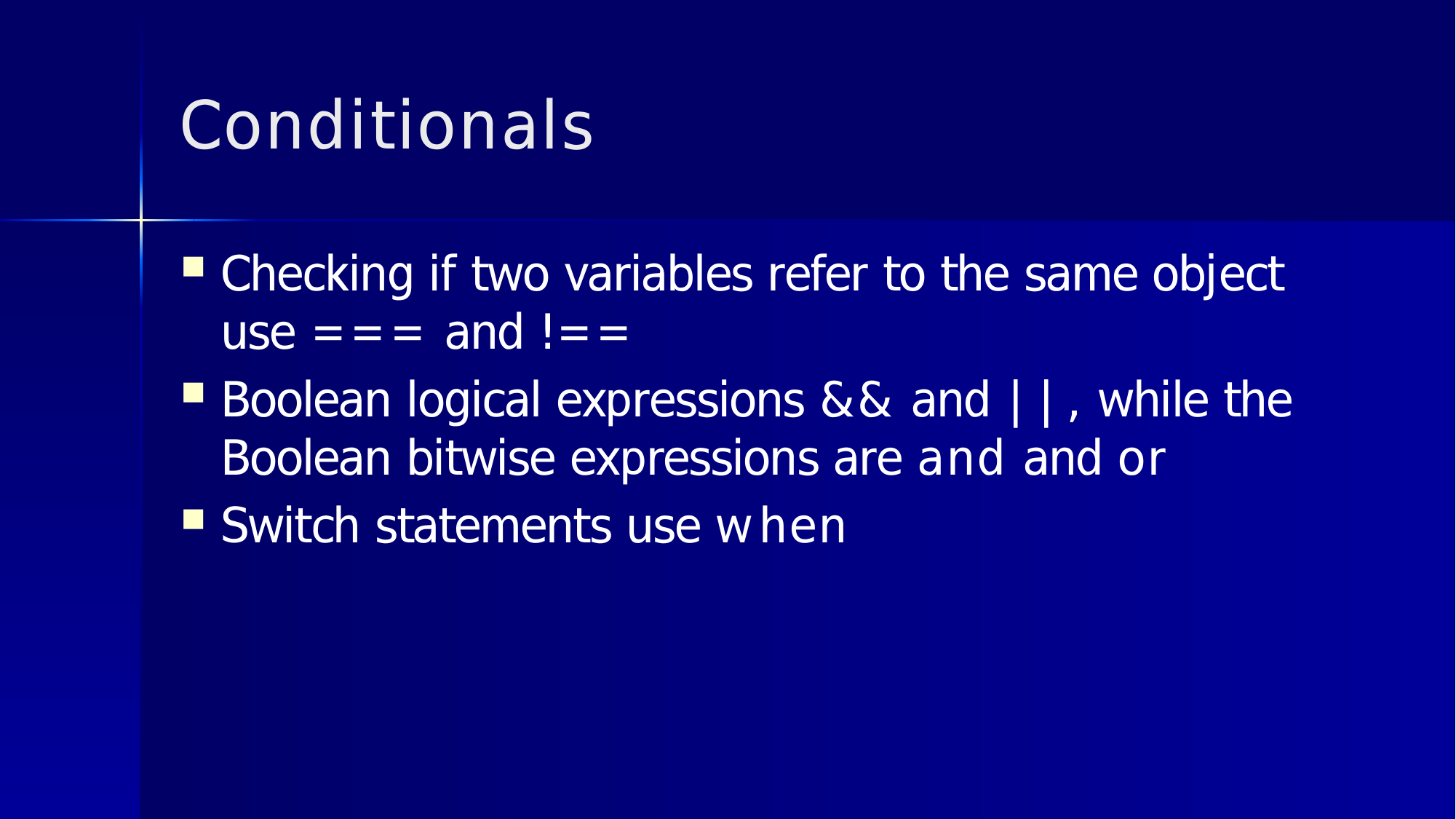

# Conditionals
Checking if two variables refer to the same object use === and !==
Boolean logical expressions && and ||, while the Boolean bitwise expressions are and and or
Switch statements use when